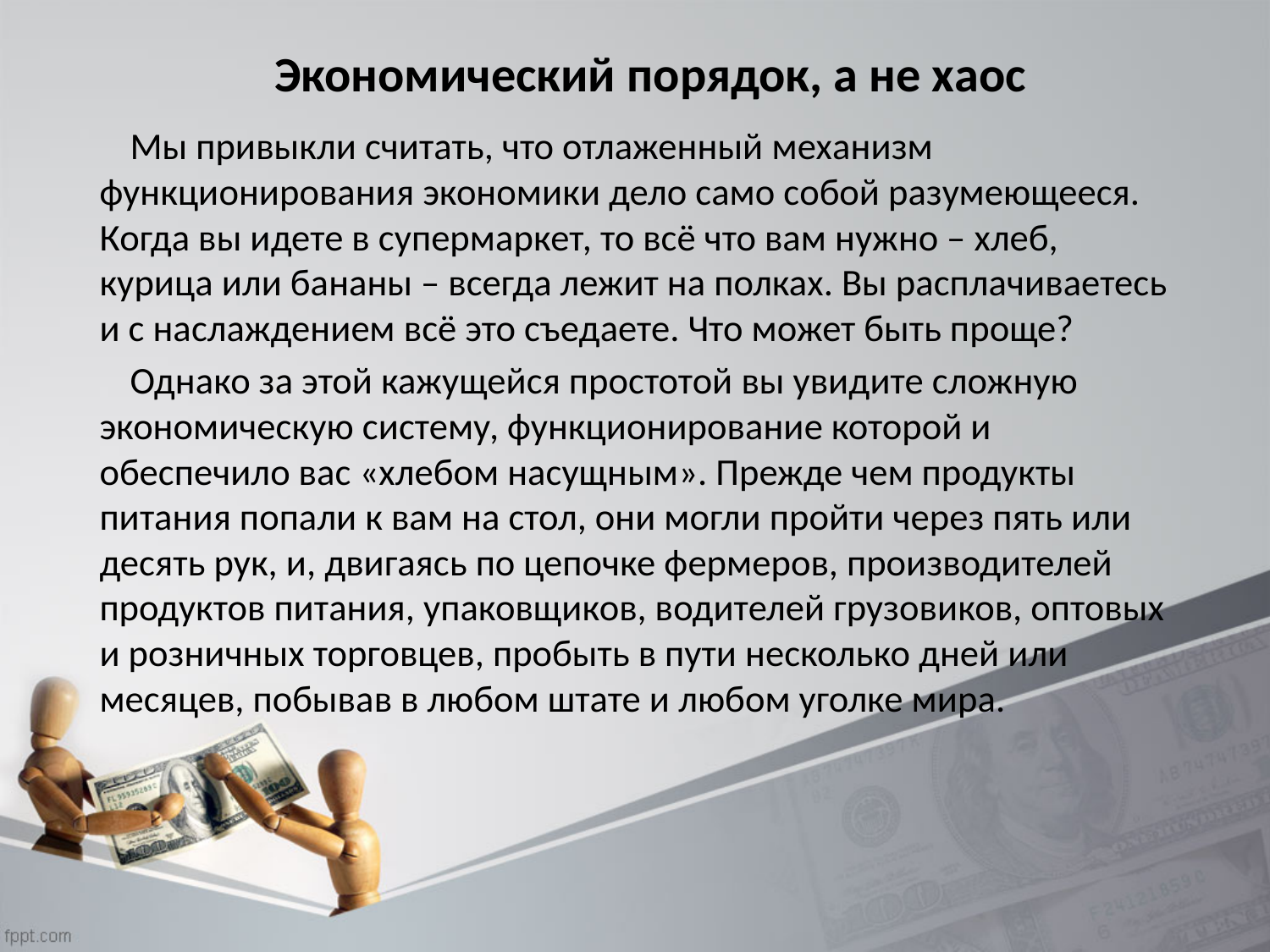

# Экономический порядок, а не хаос
         Мы привыкли считать, что отлаженный механизм функционирования экономики дело само собой разумеющееся. Когда вы идете в супермаркет, то всё что вам нужно – хлеб, курица или бананы – всегда лежит на полках. Вы расплачиваетесь и с наслаждением всё это съедаете. Что может быть проще?
         Однако за этой кажущейся простотой вы увидите сложную экономическую систему, функционирование которой и обеспечило вас «хлебом насущным». Прежде чем продукты питания попали к вам на стол, они могли пройти через пять или десять рук, и, двигаясь по цепочке фермеров, производителей продуктов питания, упаковщиков, водителей грузовиков, оптовых и розничных торговцев, пробыть в пути несколько дней или месяцев, побывав в любом штате и любом уголке мира.